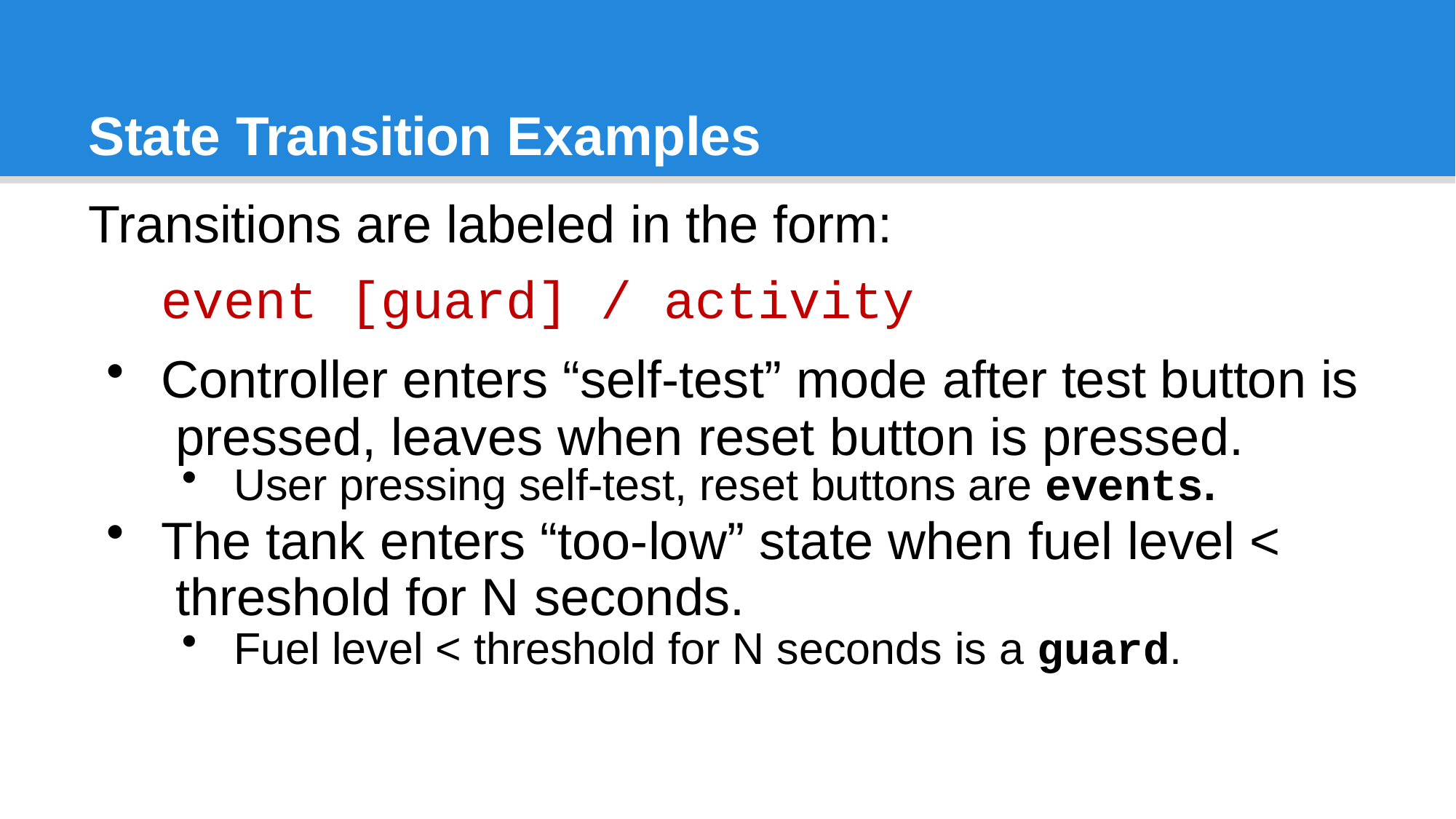

# State Transition Examples
Transitions are labeled in the form:
event [guard] / activity
Controller enters “self-test” mode after test button is  pressed, leaves when reset button is pressed.
User pressing self-test, reset buttons are events.
The tank enters “too-low” state when fuel level <  threshold for N seconds.
Fuel level < threshold for N seconds is a guard.
13